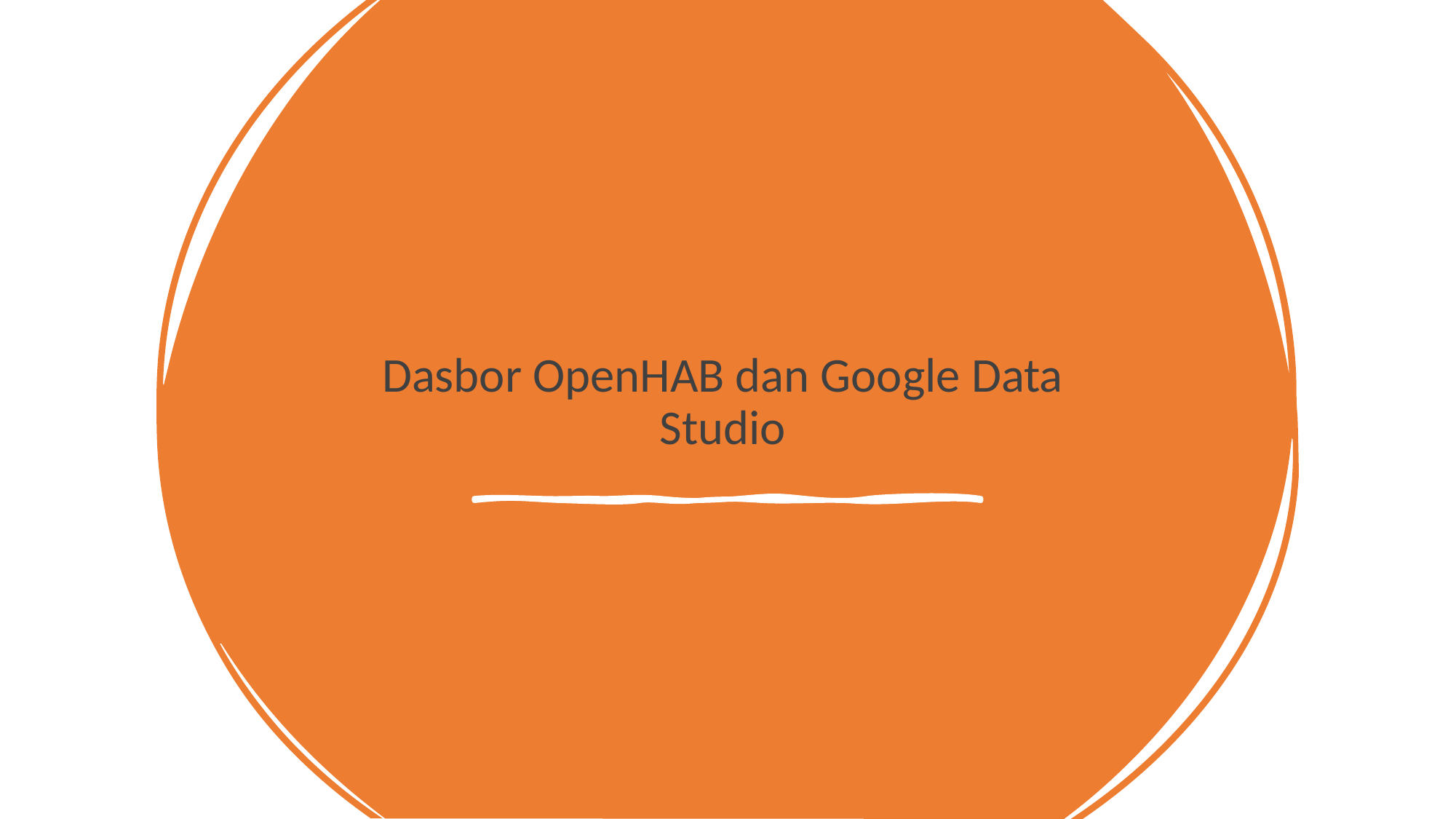

# Dasbor OpenHAB dan Google Data Studio